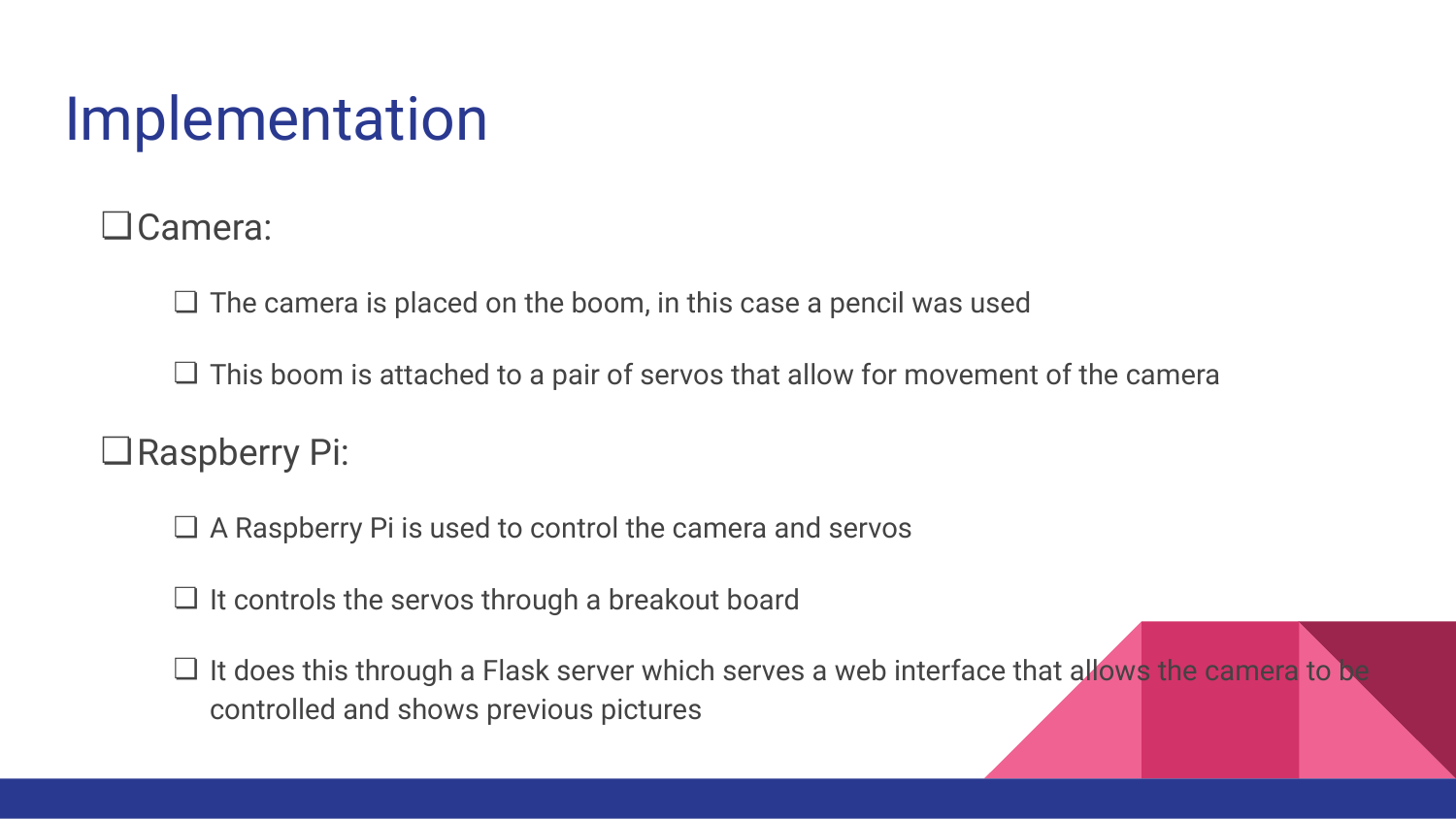

# Implementation
Camera:
The camera is placed on the boom, in this case a pencil was used
This boom is attached to a pair of servos that allow for movement of the camera
Raspberry Pi:
A Raspberry Pi is used to control the camera and servos
It controls the servos through a breakout board
It does this through a Flask server which serves a web interface that allows the camera to be controlled and shows previous pictures